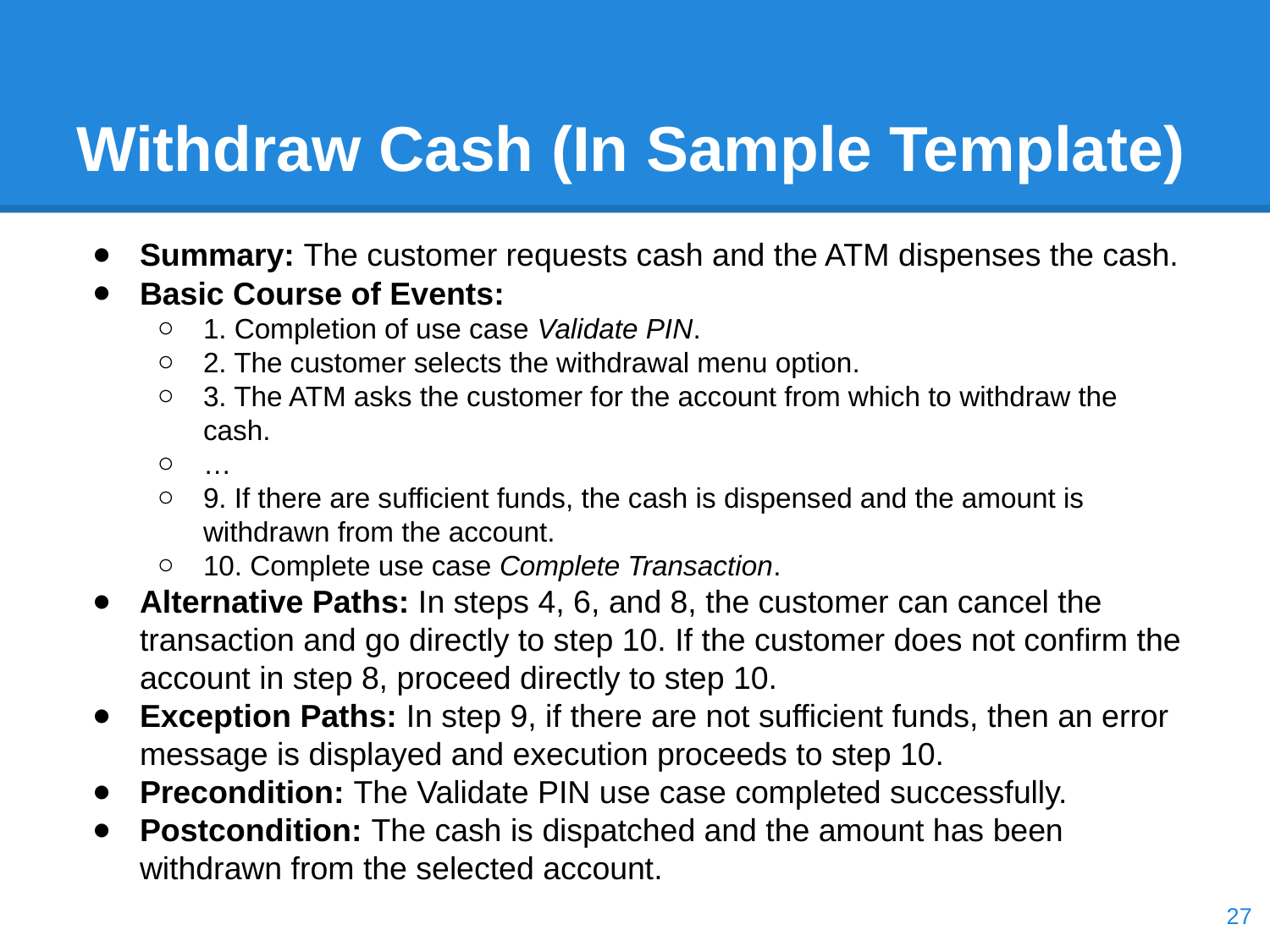

# Withdraw Cash (In Sample Template)
Summary: The customer requests cash and the ATM dispenses the cash.
Basic Course of Events:
1. Completion of use case Validate PIN.
2. The customer selects the withdrawal menu option.
3. The ATM asks the customer for the account from which to withdraw the cash.
…
9. If there are sufficient funds, the cash is dispensed and the amount is withdrawn from the account.
10. Complete use case Complete Transaction.
Alternative Paths: In steps 4, 6, and 8, the customer can cancel the transaction and go directly to step 10. If the customer does not confirm the account in step 8, proceed directly to step 10.
Exception Paths: In step 9, if there are not sufficient funds, then an error message is displayed and execution proceeds to step 10.
Precondition: The Validate PIN use case completed successfully.
Postcondition: The cash is dispatched and the amount has been withdrawn from the selected account.
27